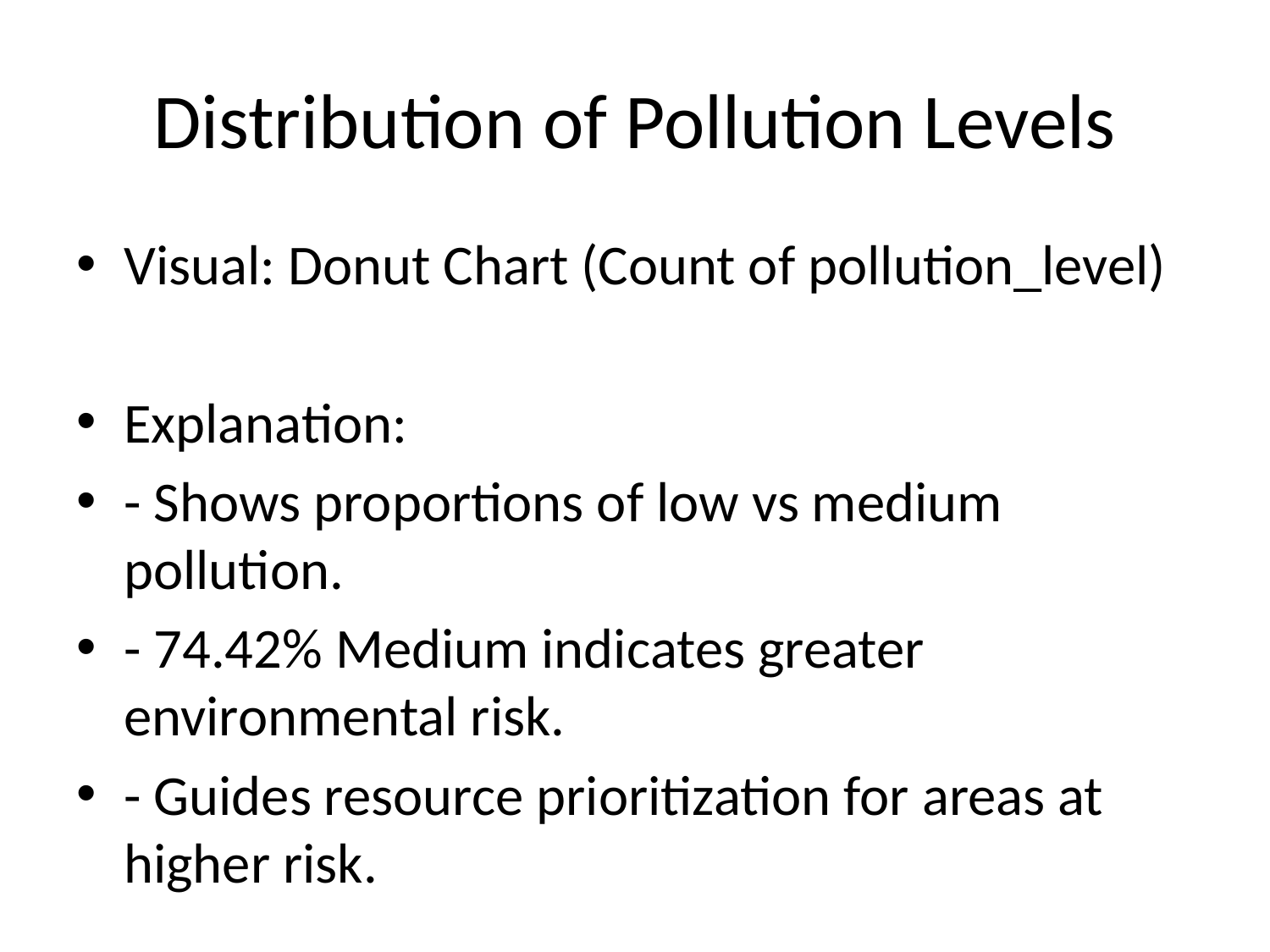

# Distribution of Pollution Levels
Visual: Donut Chart (Count of pollution_level)

Explanation:
- Shows proportions of low vs medium pollution.
- 74.42% Medium indicates greater environmental risk.
- Guides resource prioritization for areas at higher risk.